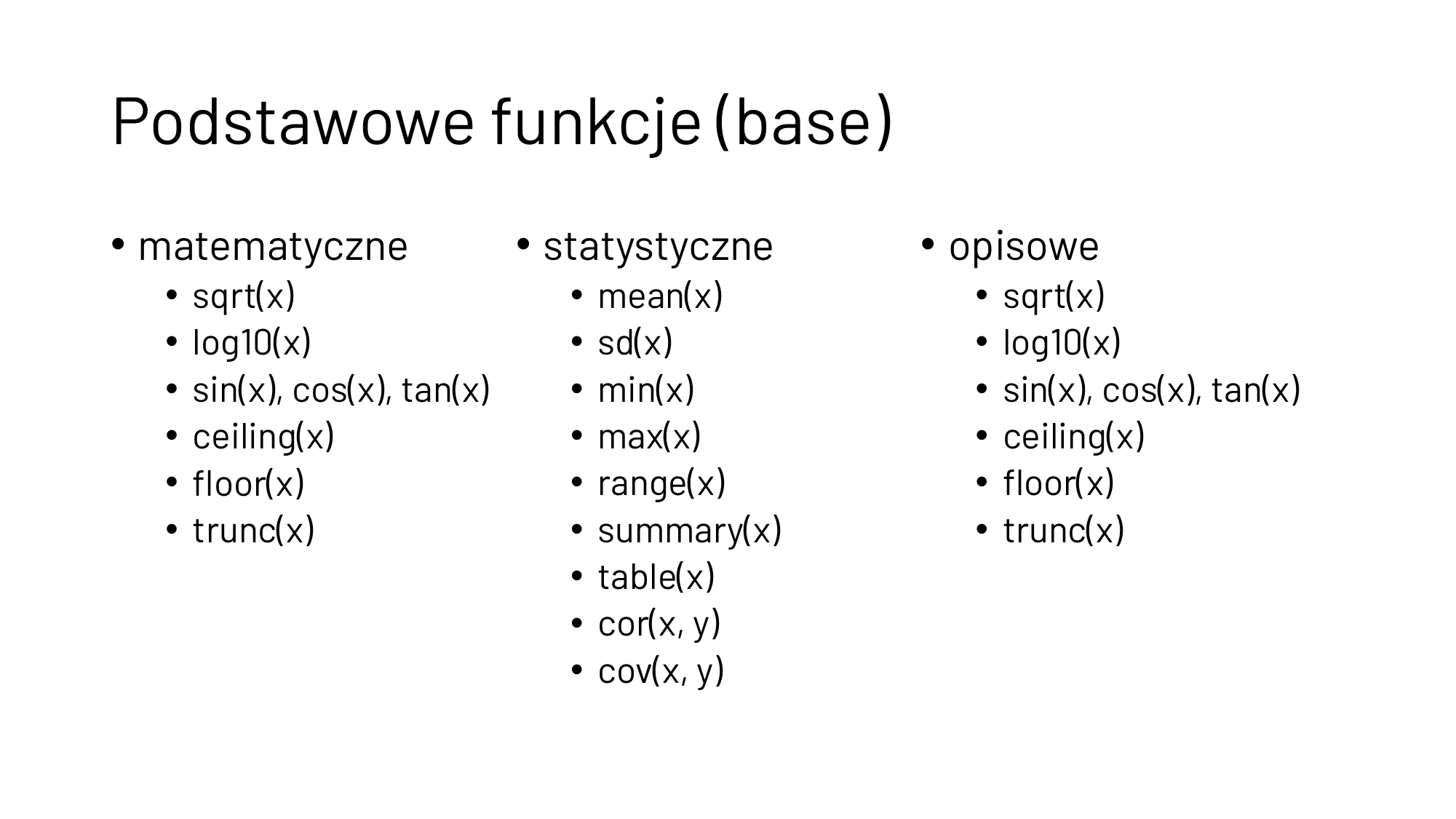

# Podstawowe funkcje (base)
matematyczne
sqrt(x)
log10(x)
sin(x), cos(x), tan(x)
ceiling(x)
floor(x)
trunc(x)
opisowe
sqrt(x)
log10(x)
sin(x), cos(x), tan(x)
ceiling(x)
floor(x)
trunc(x)
statystyczne
mean(x)
sd(x)
min(x)
max(x)
range(x)
summary(x)
table(x)
cor(x, y)
cov(x, y)